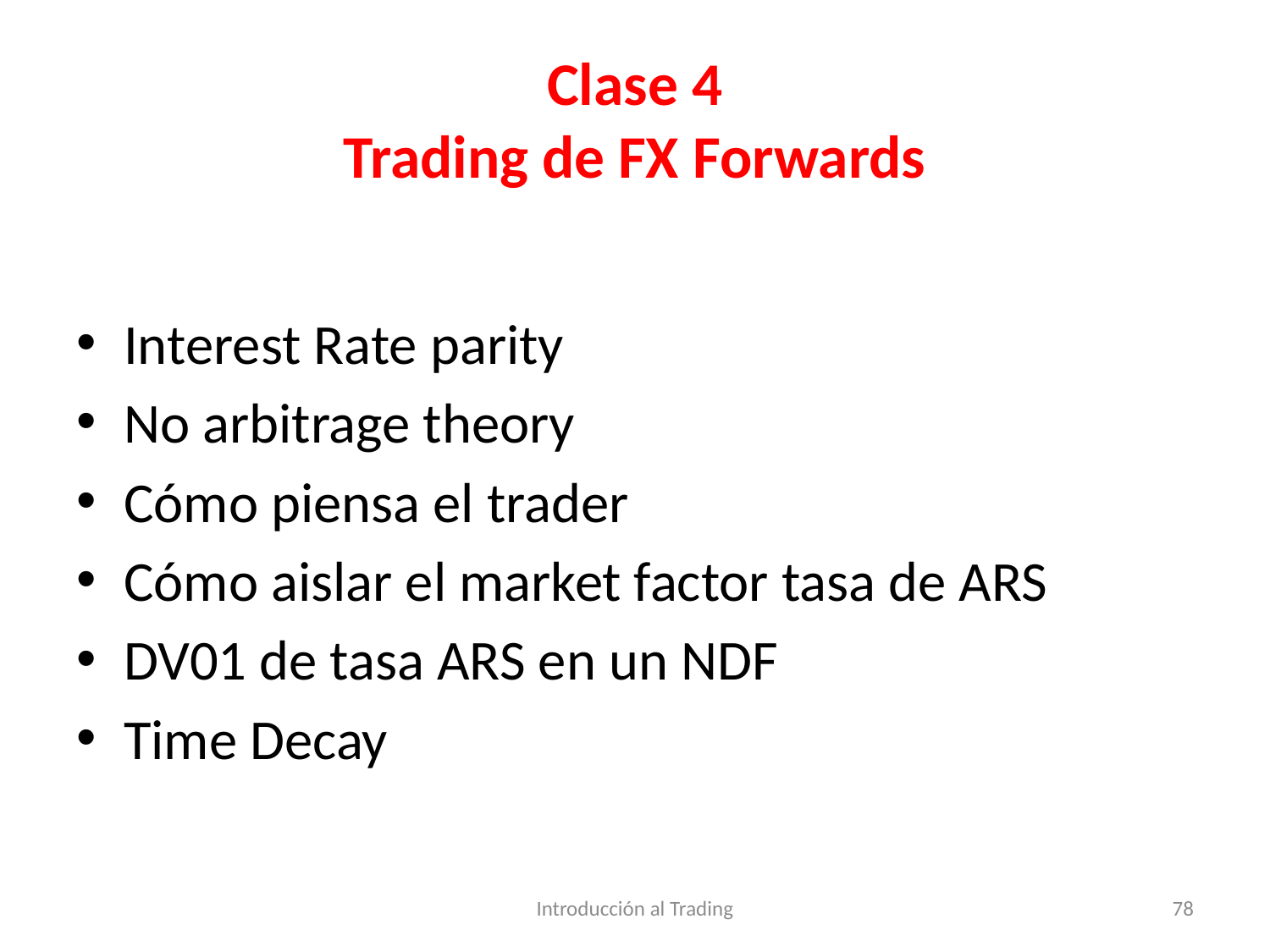

# Clase 4 Trading de FX Forwards

Interest Rate parity
No arbitrage theory
Cómo piensa el trader
Cómo aislar el market factor tasa de ARS
DV01 de tasa ARS en un NDF
Time Decay

Introducción al Trading
78